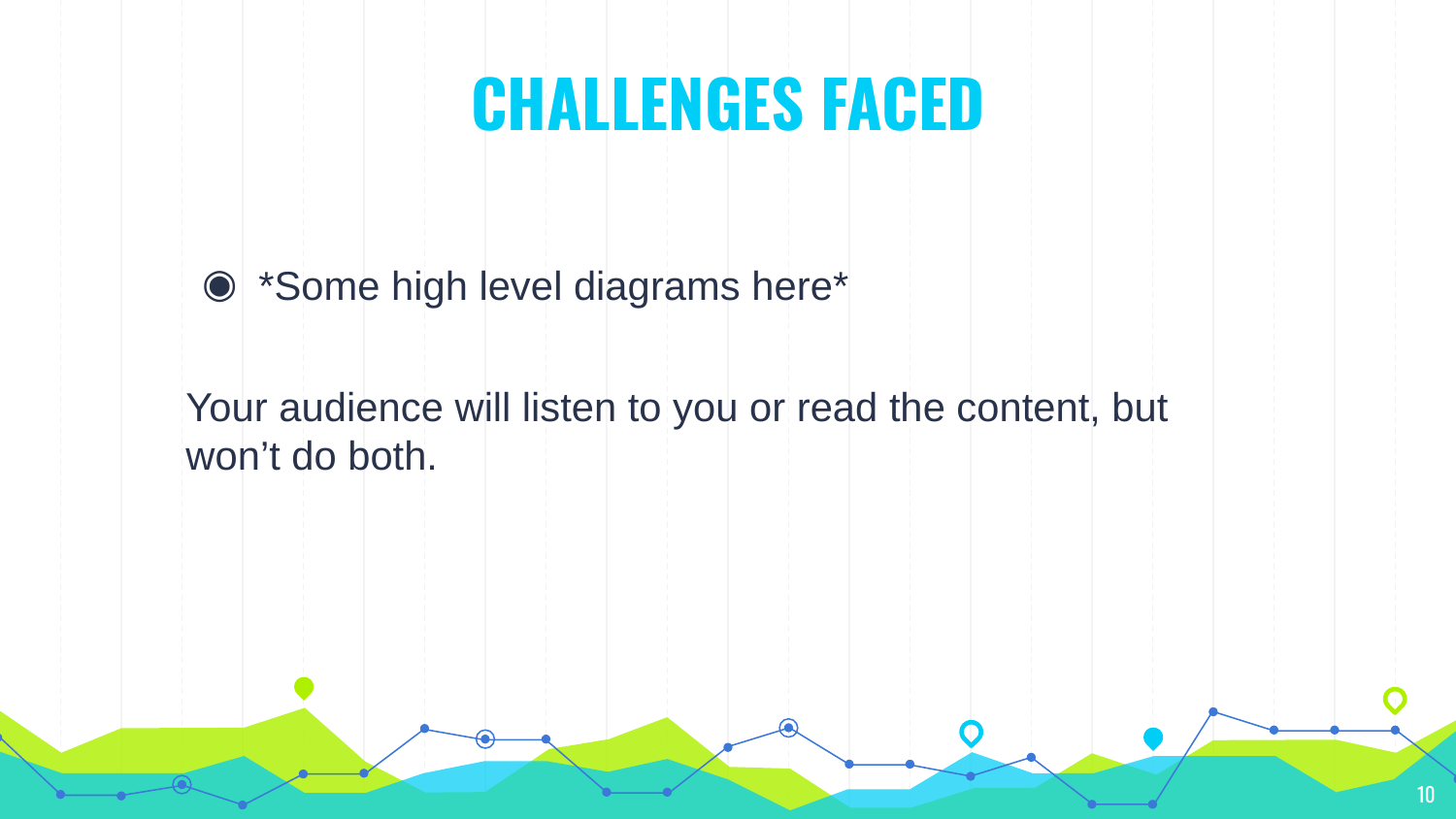

CHALLENGES FACED
*Some high level diagrams here*

Your audience will listen to you or read the content, but won’t do both.
10